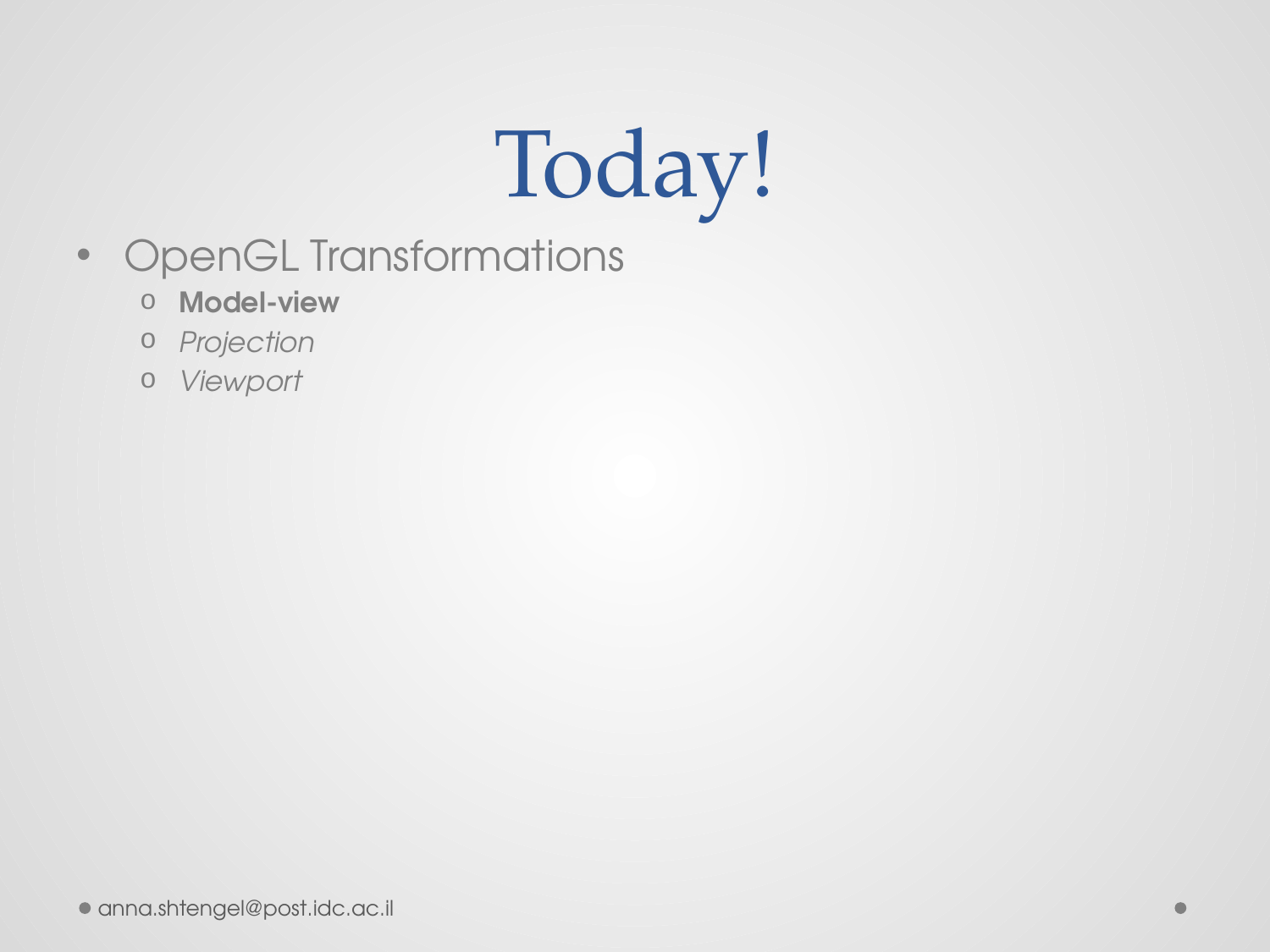

# Today!
OpenGL Transformations
Model-view
Projection
Viewport

anna.shtengel@post.idc.ac.il